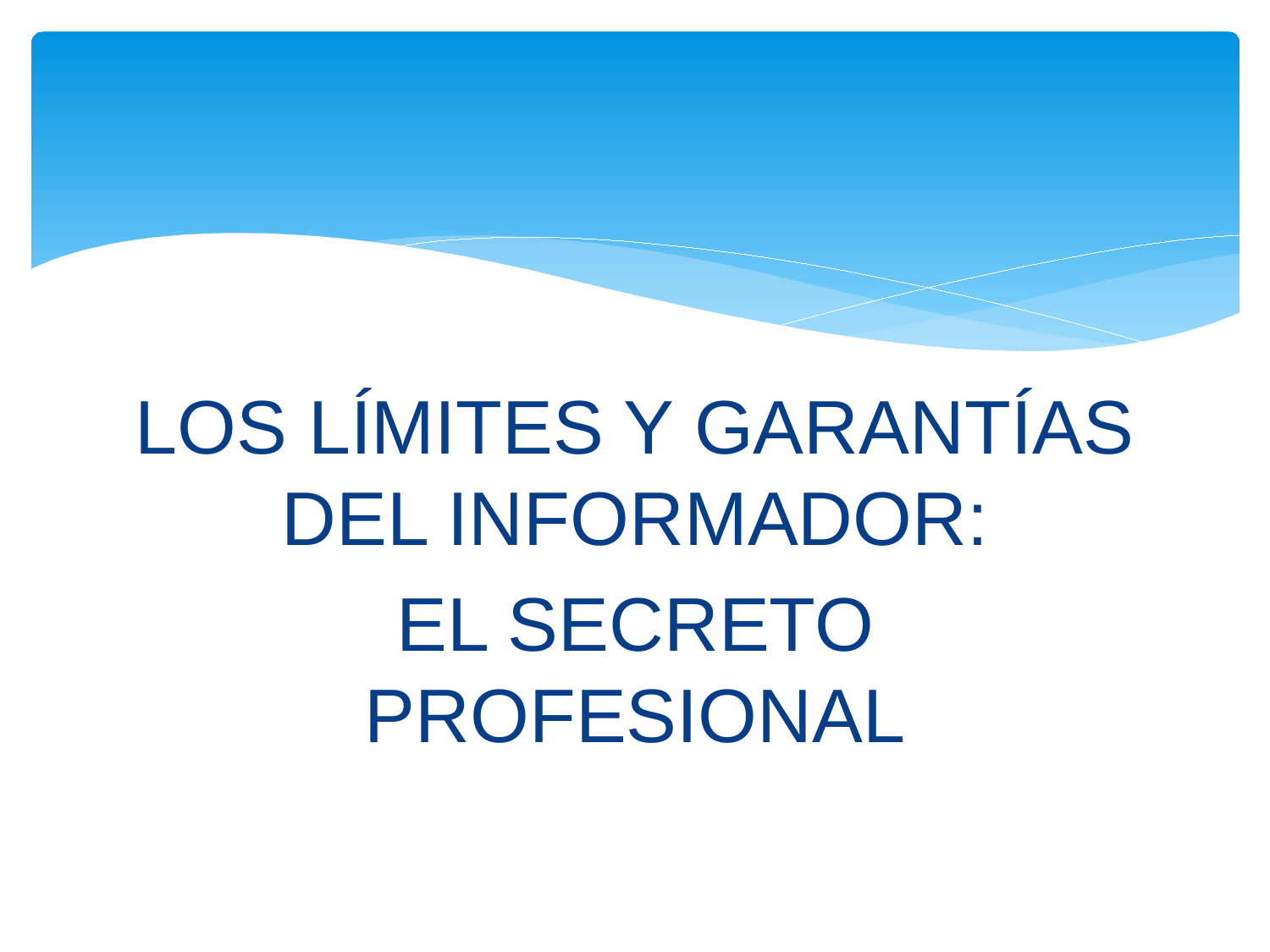

#
LOS LÍMITES Y GARANTÍAS DEL INFORMADOR:
EL SECRETO PROFESIONAL